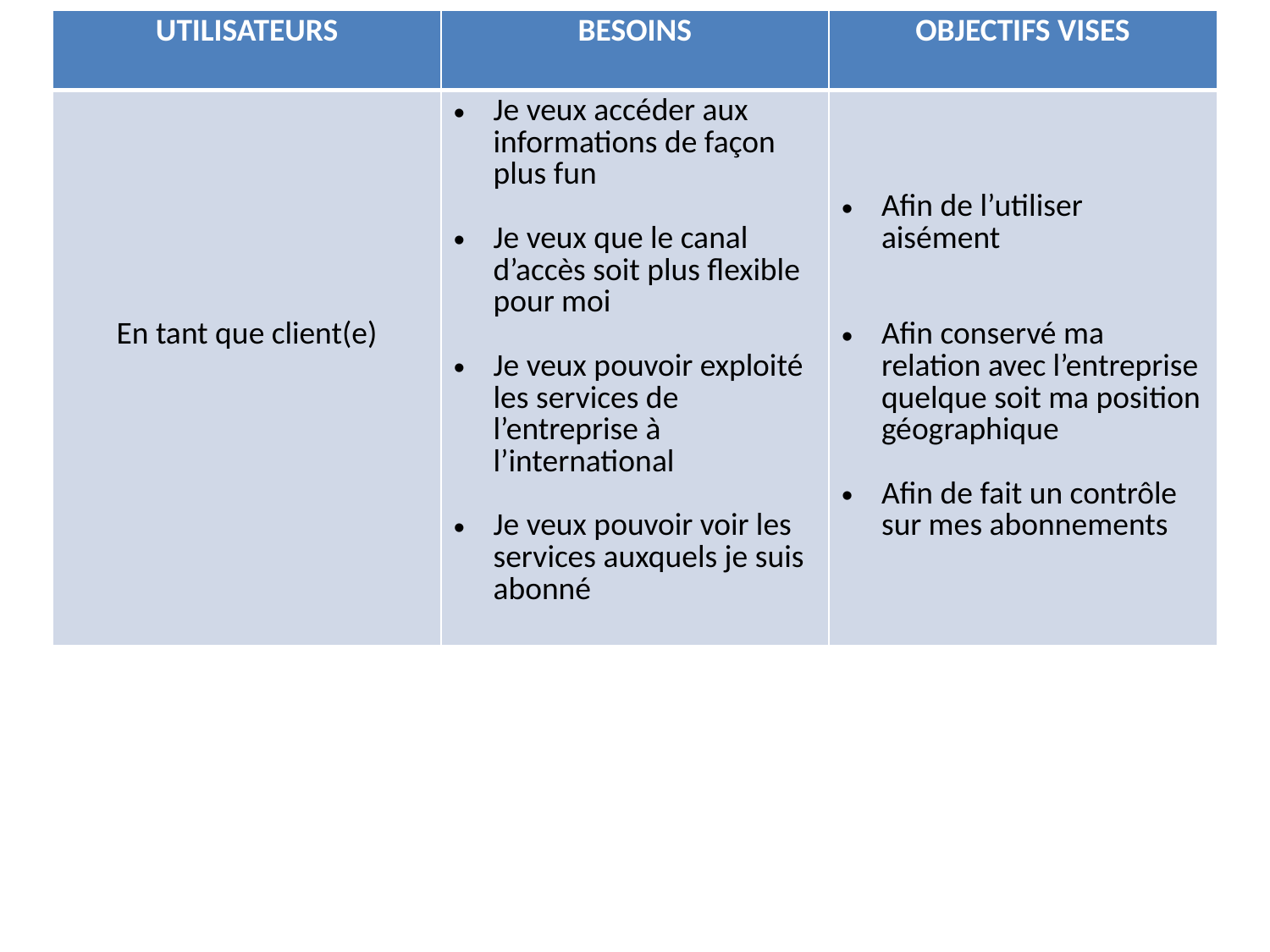

| UTILISATEURS | BESOINS | OBJECTIFS VISES |
| --- | --- | --- |
| En tant que client(e) | Je veux accéder aux informations de façon plus fun Je veux que le canal d’accès soit plus flexible pour moi Je veux pouvoir exploité les services de l’entreprise à l’international Je veux pouvoir voir les services auxquels je suis abonné | Afin de l’utiliser aisément Afin conservé ma relation avec l’entreprise quelque soit ma position géographique Afin de fait un contrôle sur mes abonnements |